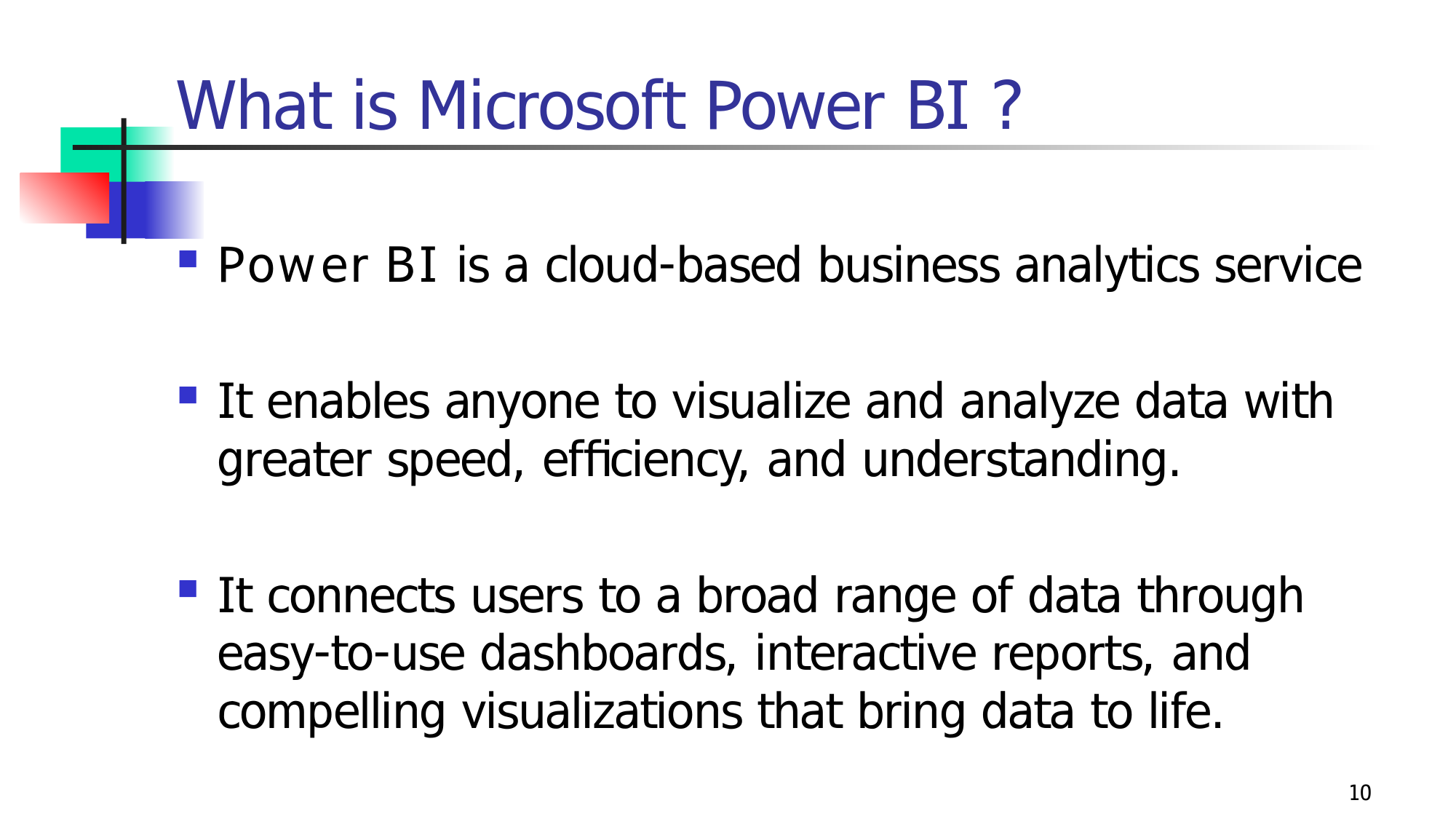

What is Microsoft Power BI ?
Power BI is a cloud-based business analytics service

It enables anyone to visualize and analyze data with greater speed, efficiency, and understanding.

It connects users to a broad range of data through easy-to-use dashboards, interactive reports, and compelling visualizations that bring data to life.
Data Processing
Statistical Research
Data
Science
Machine
Learning
10